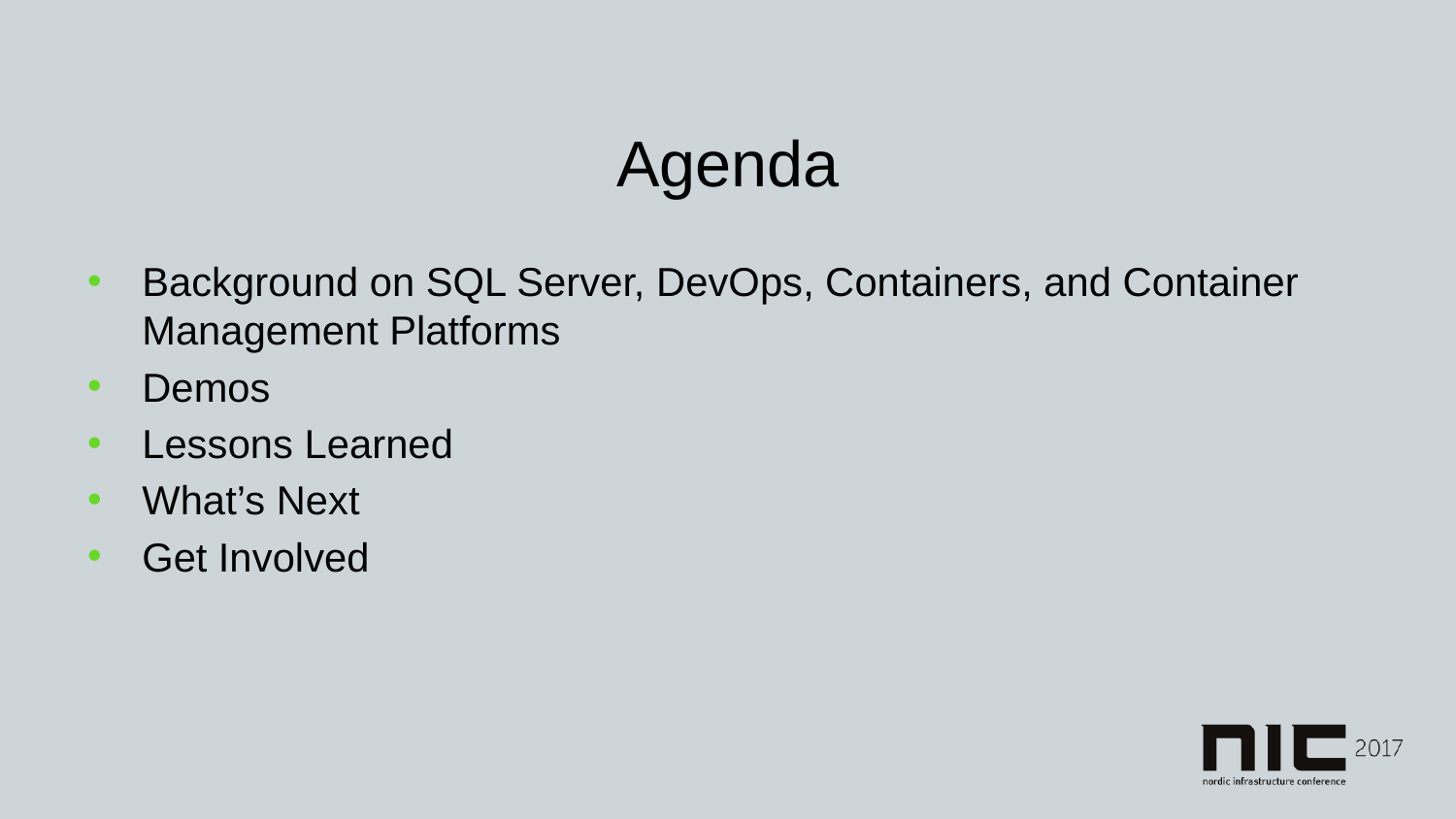

# Agenda
Background on SQL Server, DevOps, Containers, and Container Management Platforms
Demos
Lessons Learned
What’s Next
Get Involved